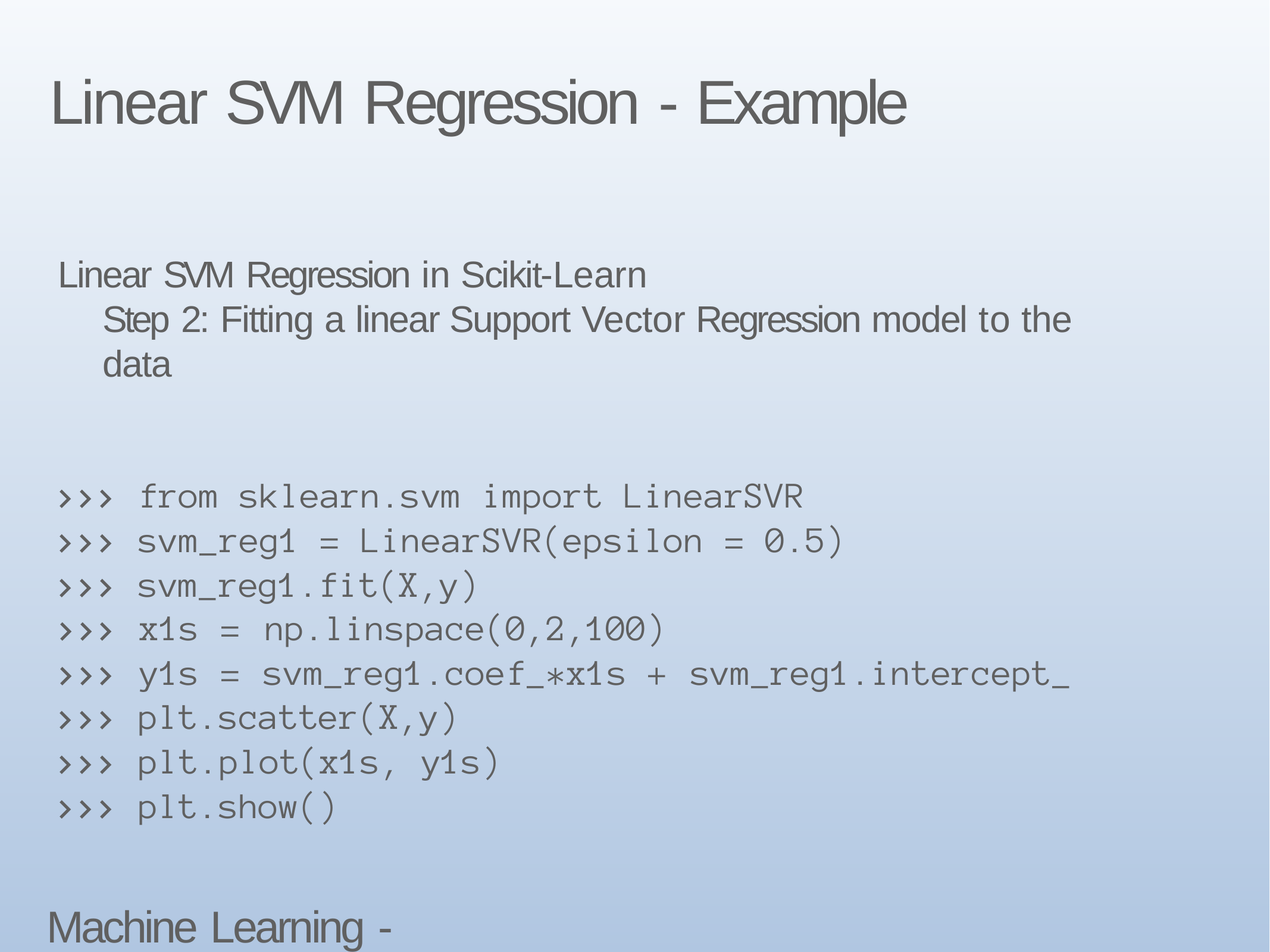

# Linear SVM Regression - Example
Linear SVM Regression in Scikit-Learn
Step 2: Fitting a linear Support Vector Regression model to the data

>>> from sklearn.svm import LinearSVR
>>> svm_reg1 = LinearSVR(epsilon = 0.5)
>>> svm_reg1.fit(X,y)
| >>> | x1s | = | np.linspace(0,2,100) |  |
| --- | --- | --- | --- | --- |
| >>> | y1s | = | svm\_reg1.coef\_\*x1s + | svm\_reg1.intercept\_ |
>>> plt.scatter(X,y)
>>> plt.plot(x1s, y1s)
>>> plt.show()
Machine Learning - SVM